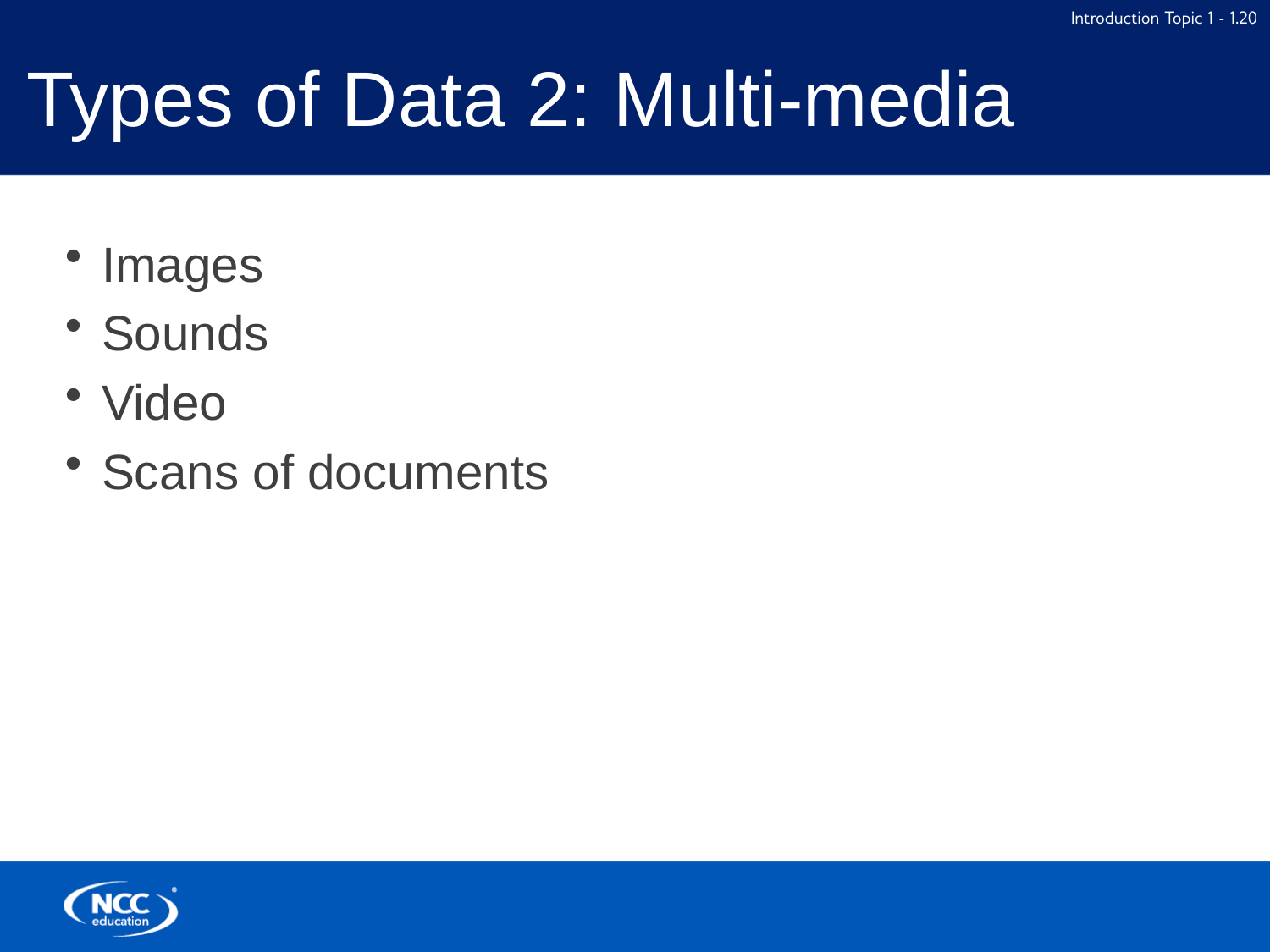

# Types of Data 2: Multi-media
Images
Sounds
Video
Scans of documents